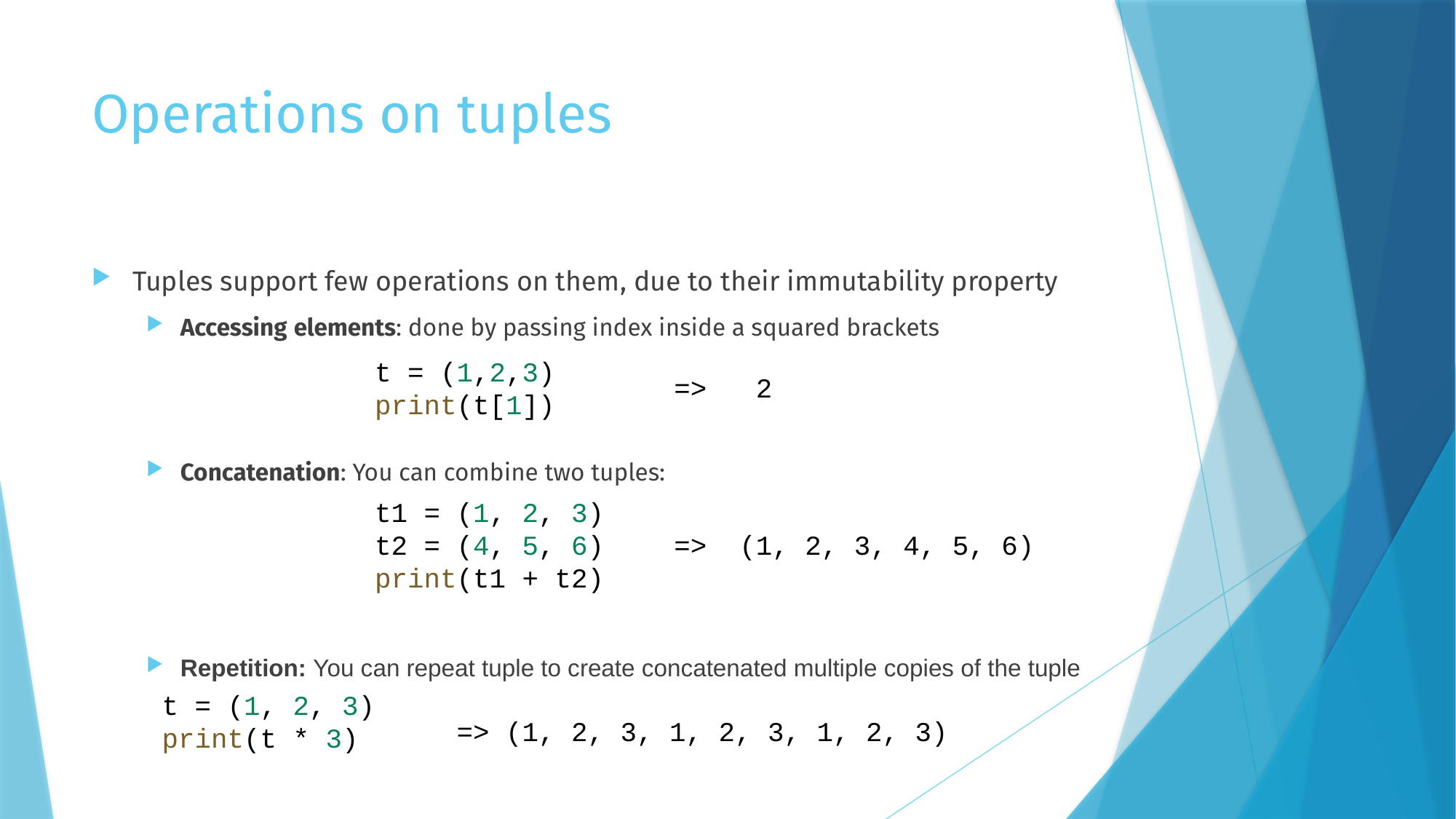

# Operations on tuples
Tuples support few operations on them, due to their immutability property
Accessing elements: done by passing index inside a squared brackets

Concatenation: You can combine two tuples:

Repetition: You can repeat tuple to create concatenated multiple copies of the tuple
t = (1,2,3)
print(t[1])
=>   2
t1 = (1, 2, 3)
t2 = (4, 5, 6)
print(t1 + t2)
=>  (1, 2, 3, 4, 5, 6)
t = (1, 2, 3)
print(t * 3)
=> (1, 2, 3, 1, 2, 3, 1, 2, 3)